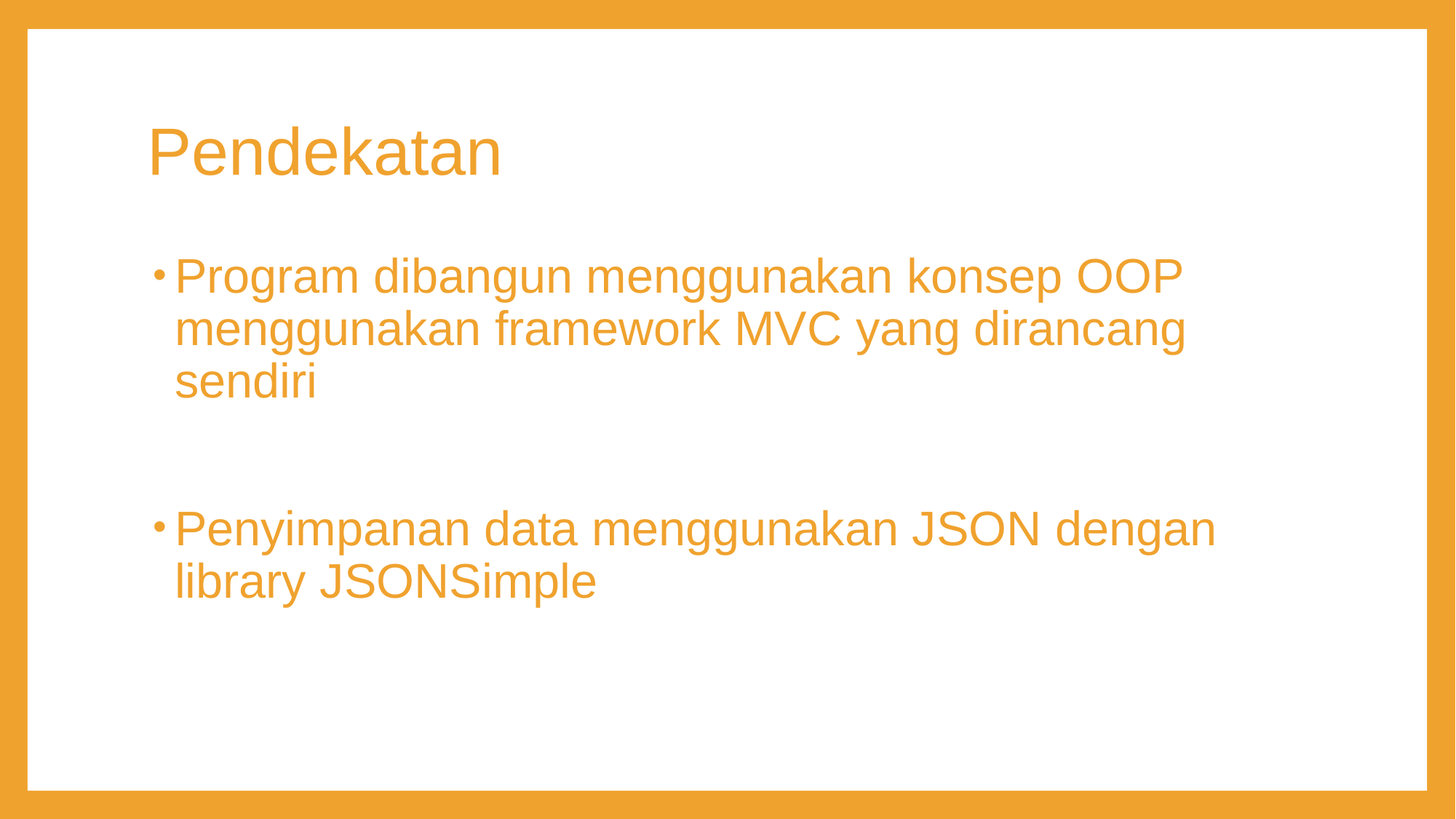

# Pendekatan
Program dibangun menggunakan konsep OOP menggunakan framework MVC yang dirancang sendiri

Penyimpanan data menggunakan JSON dengan library JSONSimple